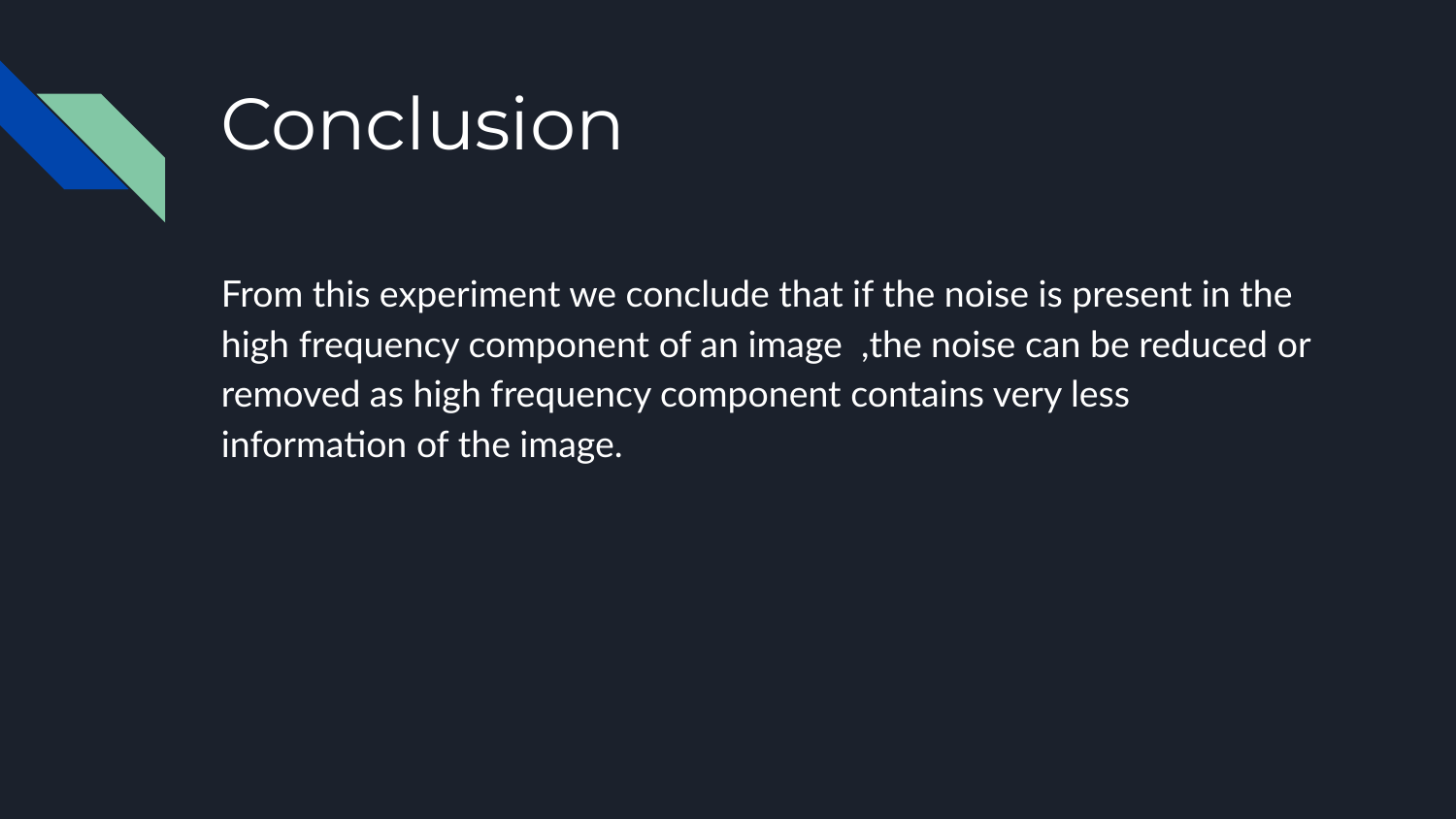

# Conclusion
From this experiment we conclude that if the noise is present in the high frequency component of an image  ,the noise can be reduced or removed as high frequency component contains very less information of the image.